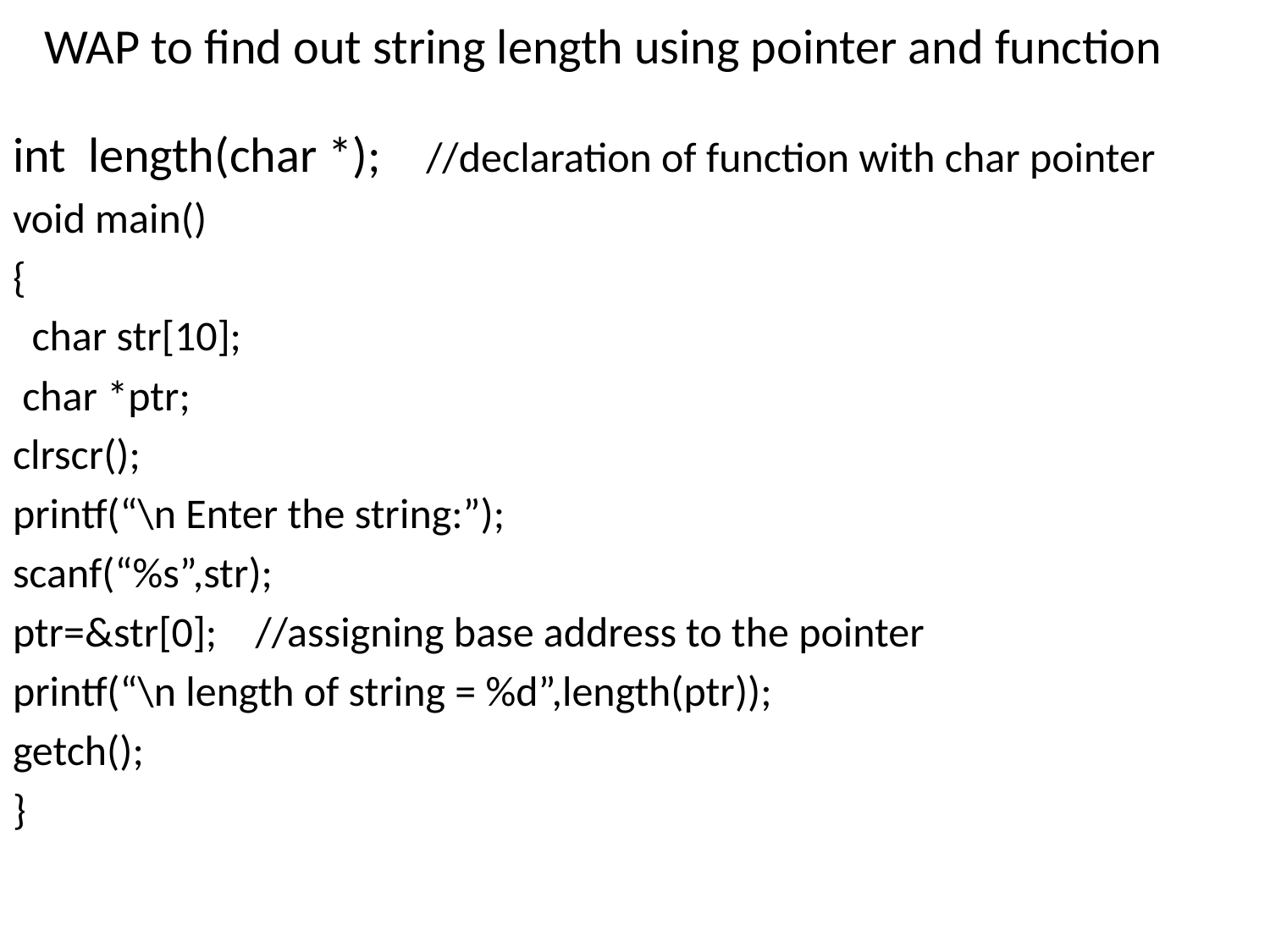

# WAP to find out string length using pointer and function
int  length(char *);    //declaration of function with char pointer
void main()
{
  char str[10];
 char *ptr;
clrscr();
printf(“\n Enter the string:”);
scanf(“%s”,str);
ptr=&str[0];    //assigning base address to the pointer
printf(“\n length of string = %d”,length(ptr));
getch();
}